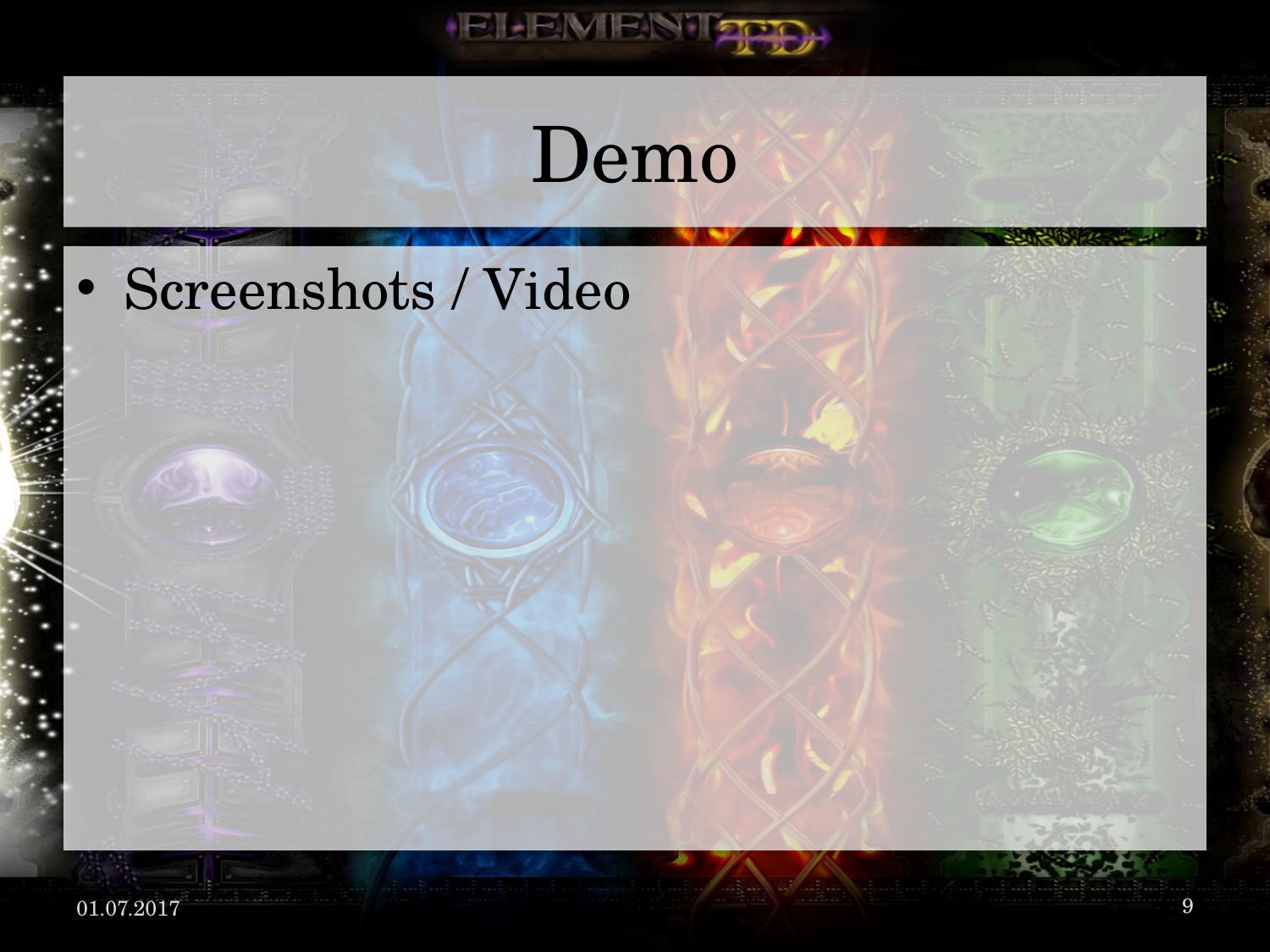

# Demo
Screenshots / Video
01.07.2017
9